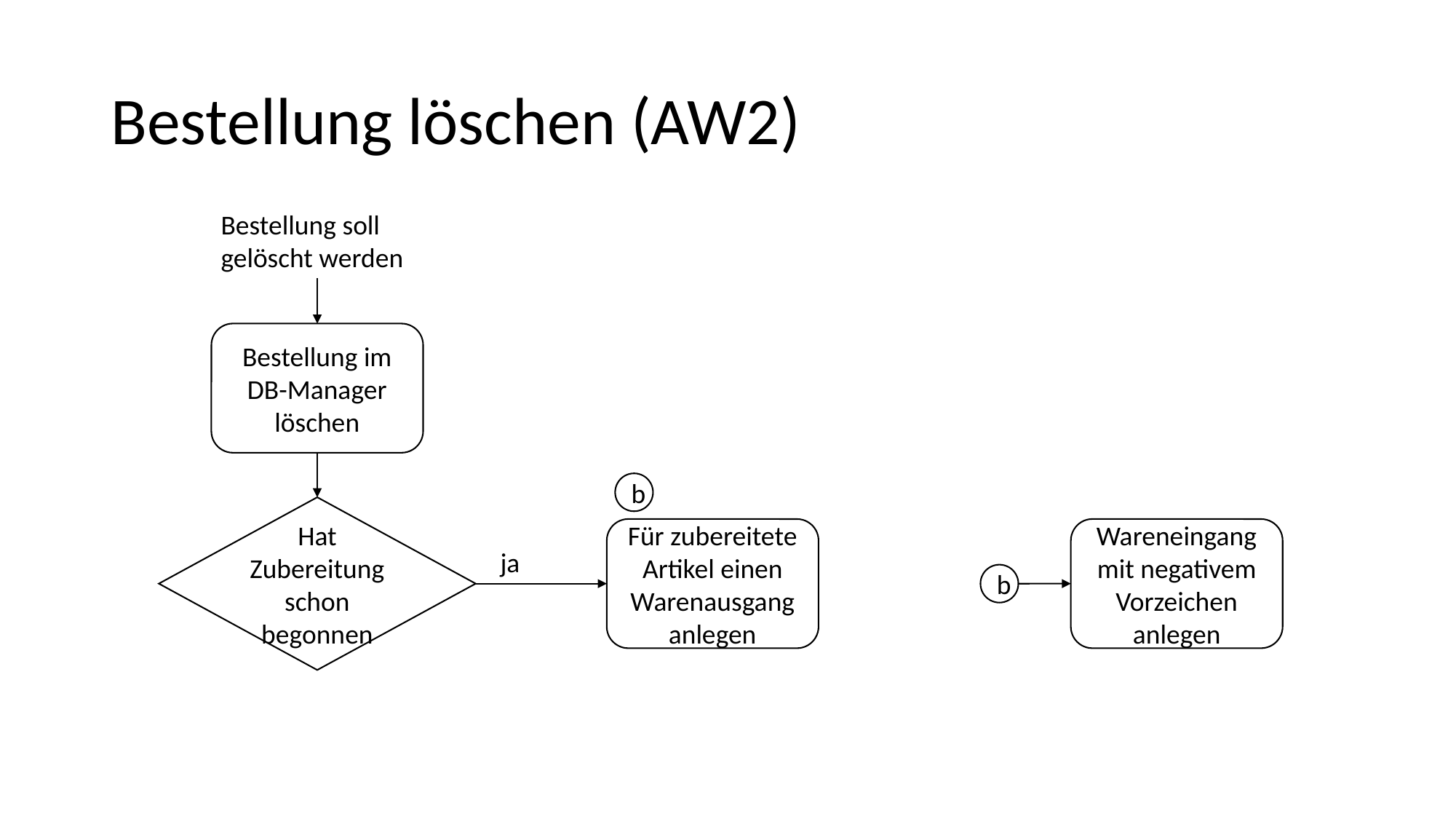

# Bestellung löschen (AW2)
Bestellung soll gelöscht werden
Bestellung im DB-Manager löschen
b
Hat Zubereitung schon begonnen
Für zubereitete Artikel einen Warenausgang anlegen
Wareneingang mit negativem Vorzeichen anlegen
b
ja